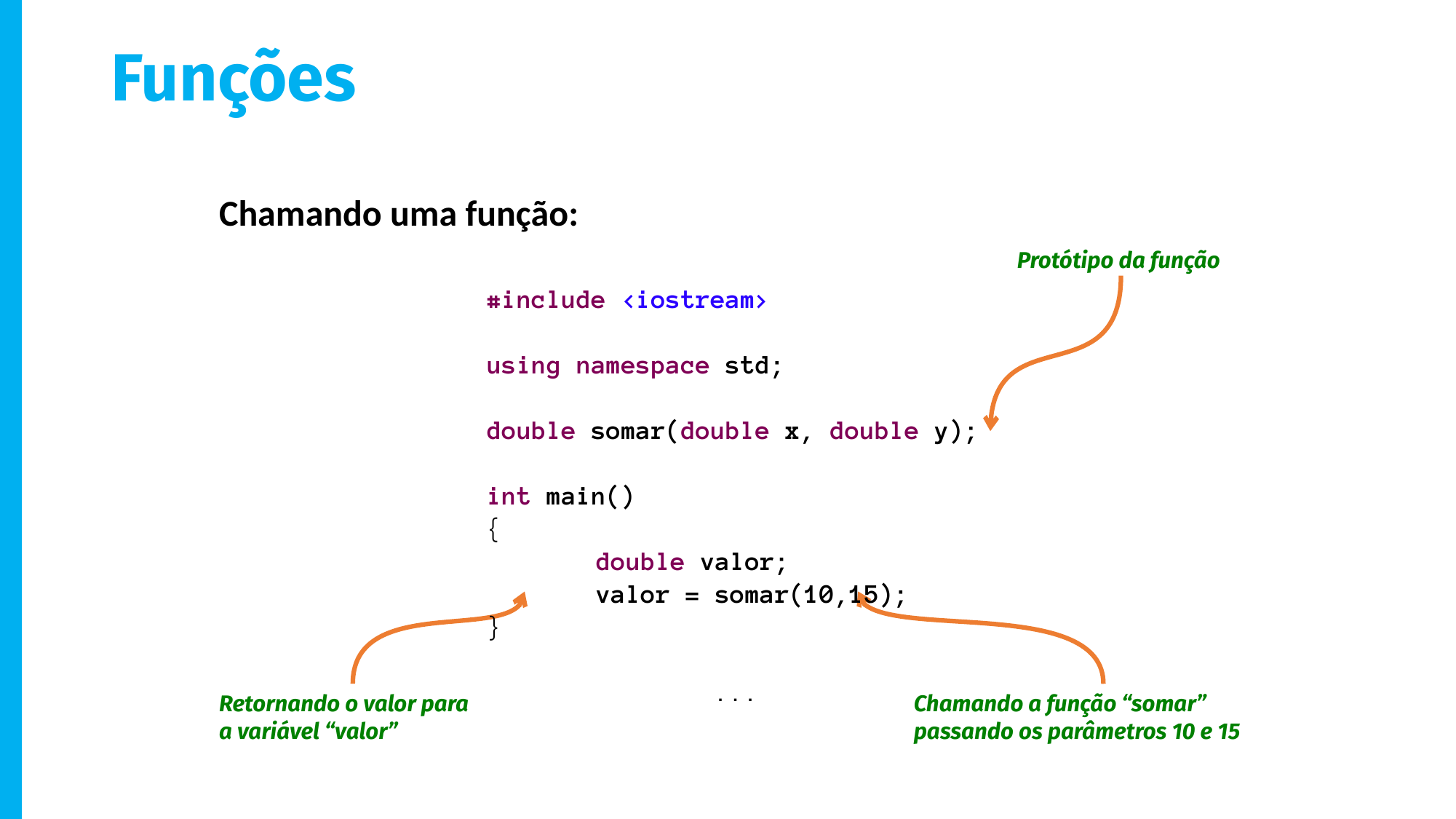

# Funções
Chamando uma função:

Protótipo da função
#include <iostream>

using namespace std;

double somar(double x, double y);

int main()
{
	double valor;
	valor = somar(10,15);
}

...
Retornando o valor para a variável “valor”
Chamando a função “somar” passando os parâmetros 10 e 15